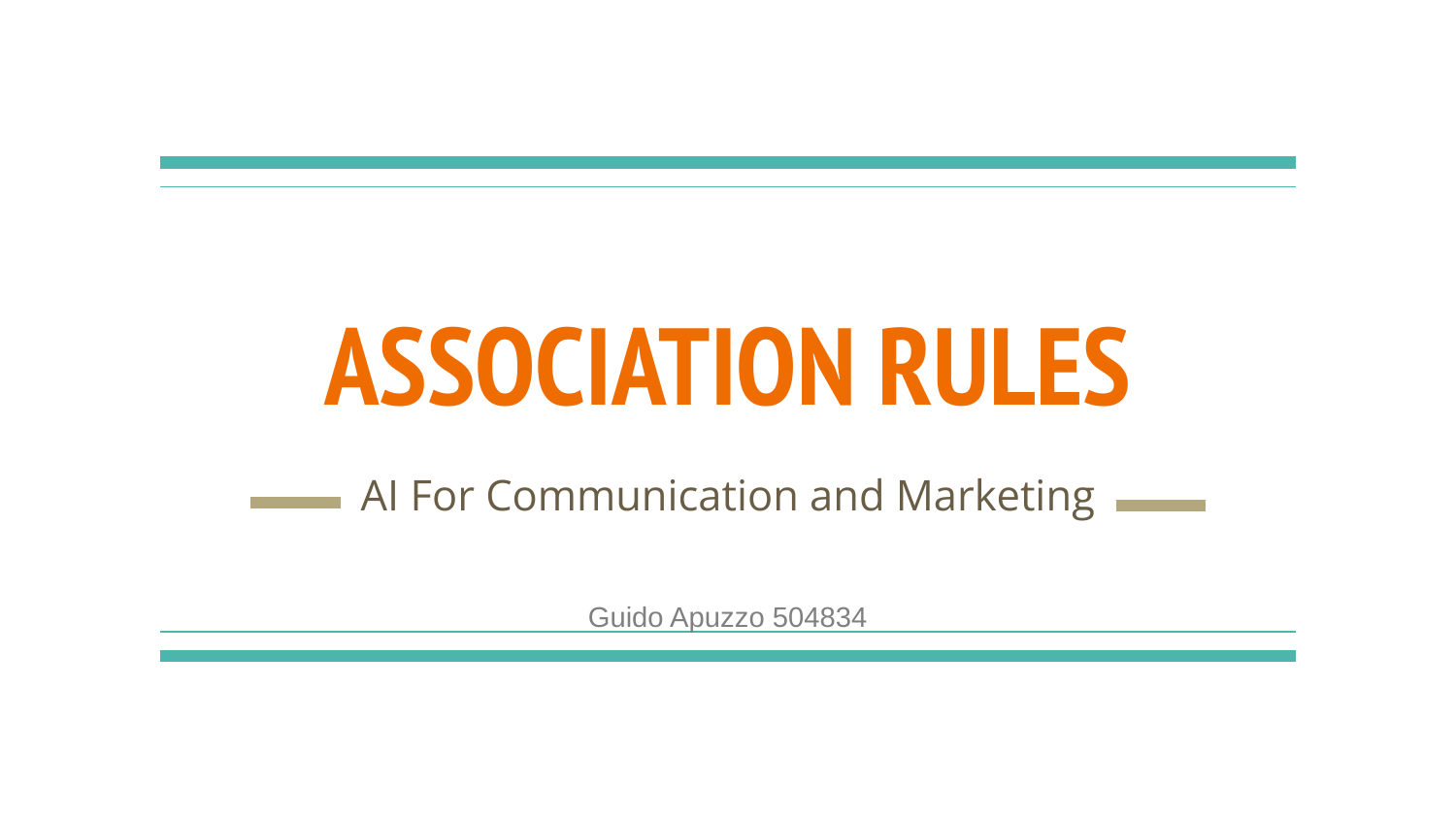

# ASSOCIATION RULES
AI For Communication and Marketing
Guido Apuzzo 504834